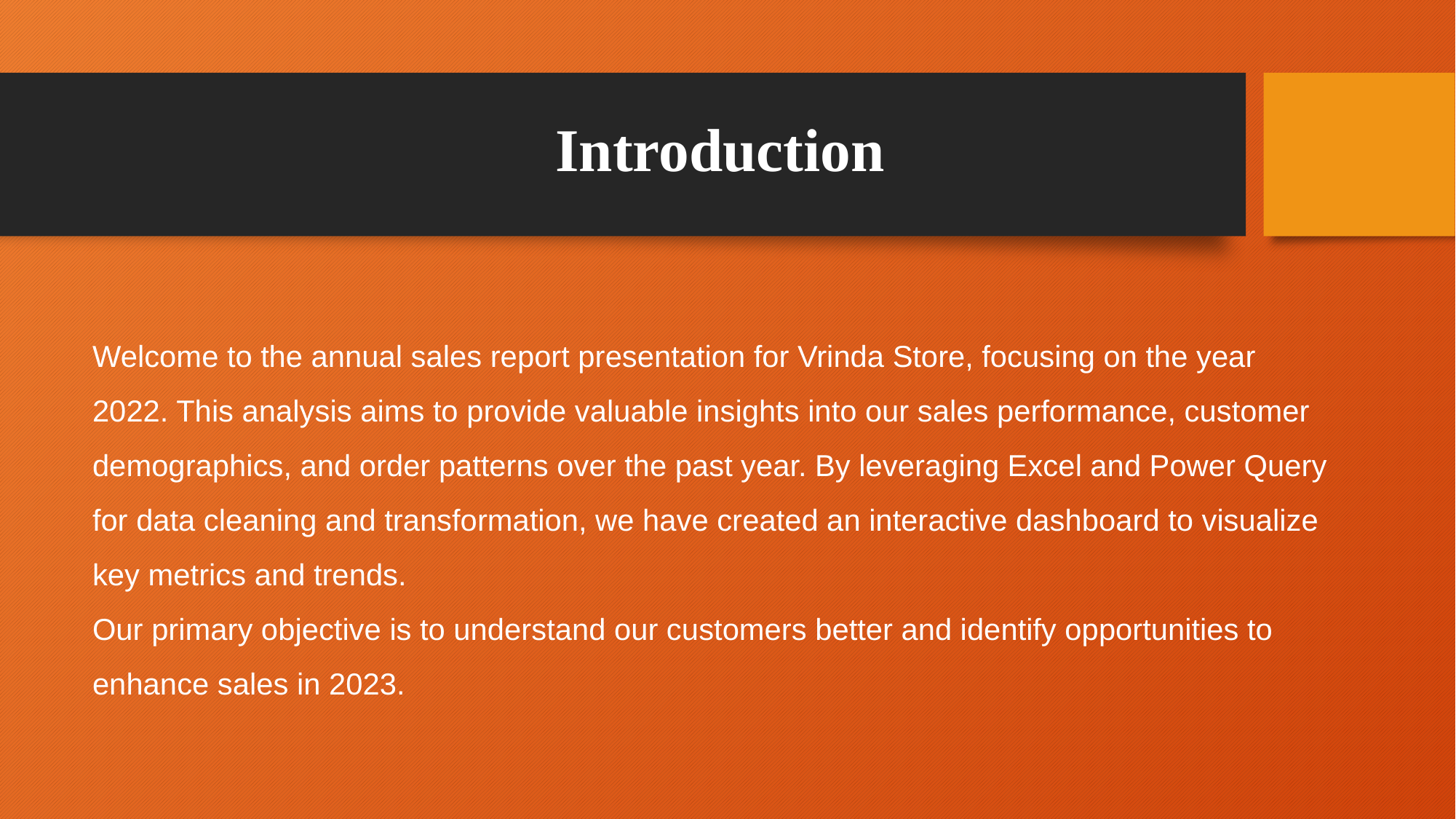

Introduction
# Welcome to the annual sales report presentation for Vrinda Store, focusing on the year 2022. This analysis aims to provide valuable insights into our sales performance, customer demographics, and order patterns over the past year. By leveraging Excel and Power Query for data cleaning and transformation, we have created an interactive dashboard to visualize key metrics and trends. Our primary objective is to understand our customers better and identify opportunities to enhance sales in 2023.